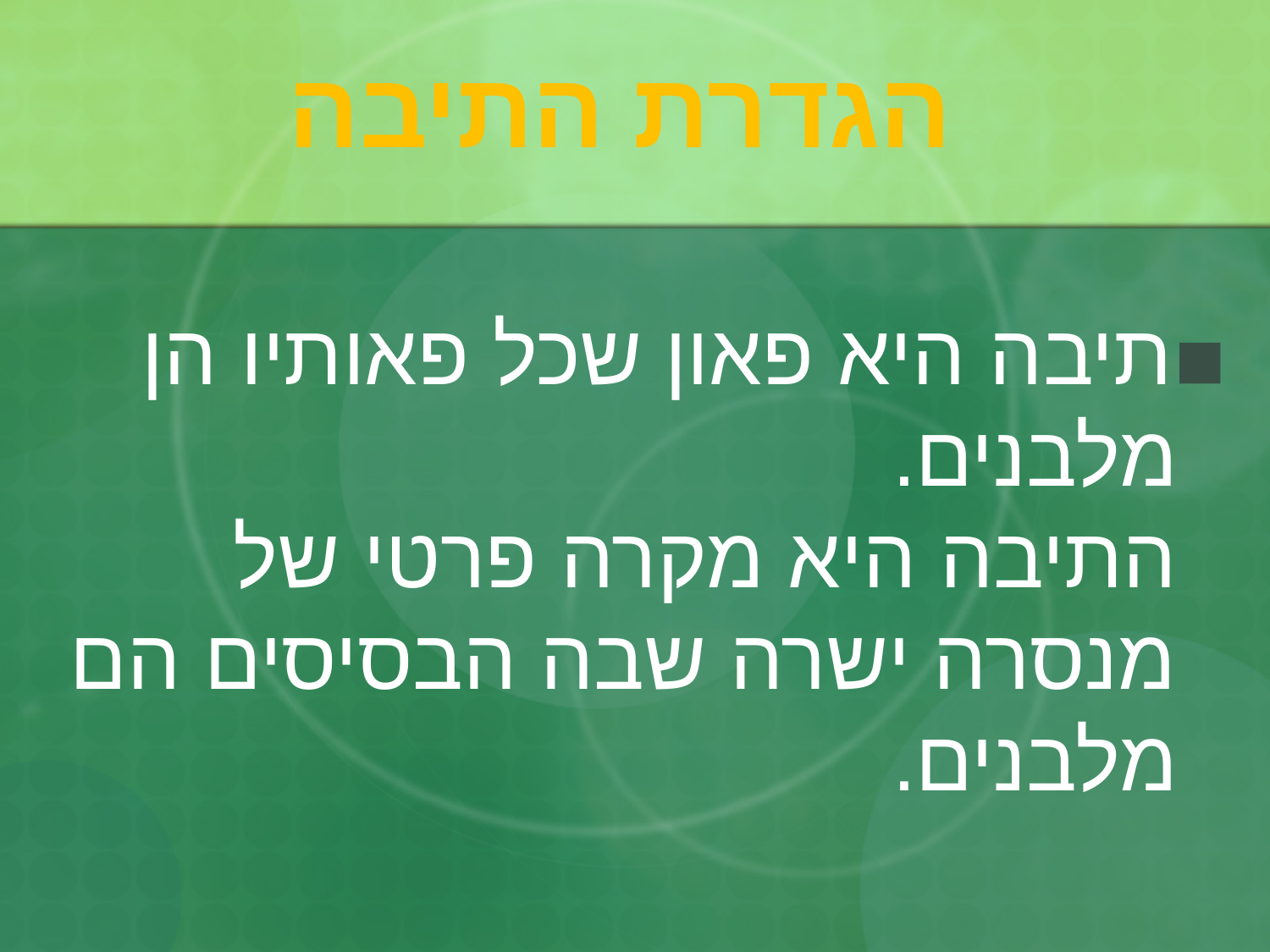

# הגדרת התיבה
תיבה היא פאון שכל פאותיו הן מלבנים.
התיבה היא מקרה פרטי של מנסרה ישרה שבה הבסיסים הם מלבנים.